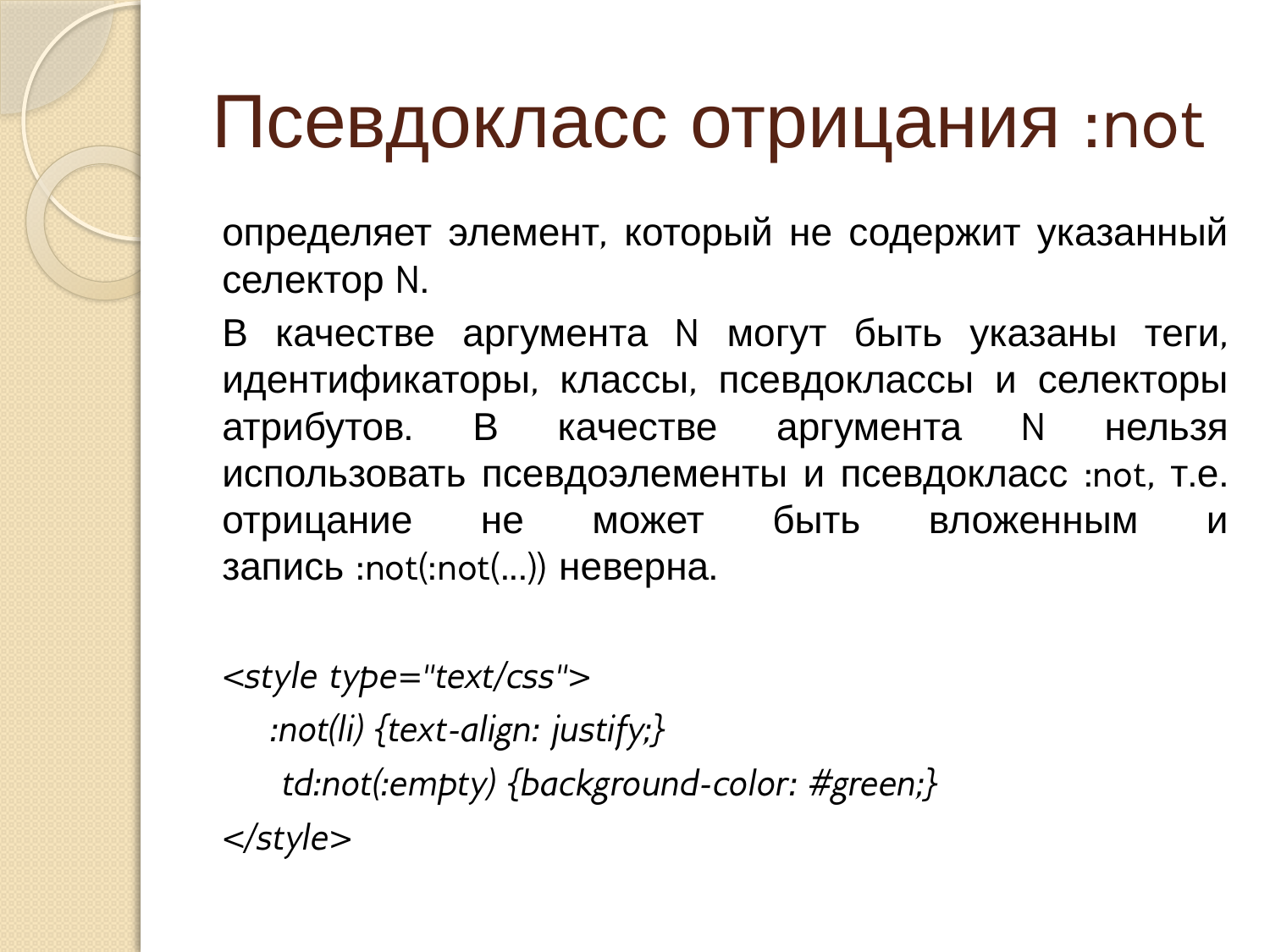

# Псевдокласс отрицания :not
определяет элемент, который не содержит указанный селектор N.
В качестве аргумента N могут быть указаны теги, идентификаторы, классы, псевдоклассы и селекторы атрибутов. В качестве аргумента N нельзя использовать псевдоэлементы и псевдокласс :not, т.е. отрицание не может быть вложенным и запись :not(:not(...)) неверна.

<style type="text/css">
    :not(li) {text-align: justify;}
     td:not(:empty) {background-color: #green;}
</style>